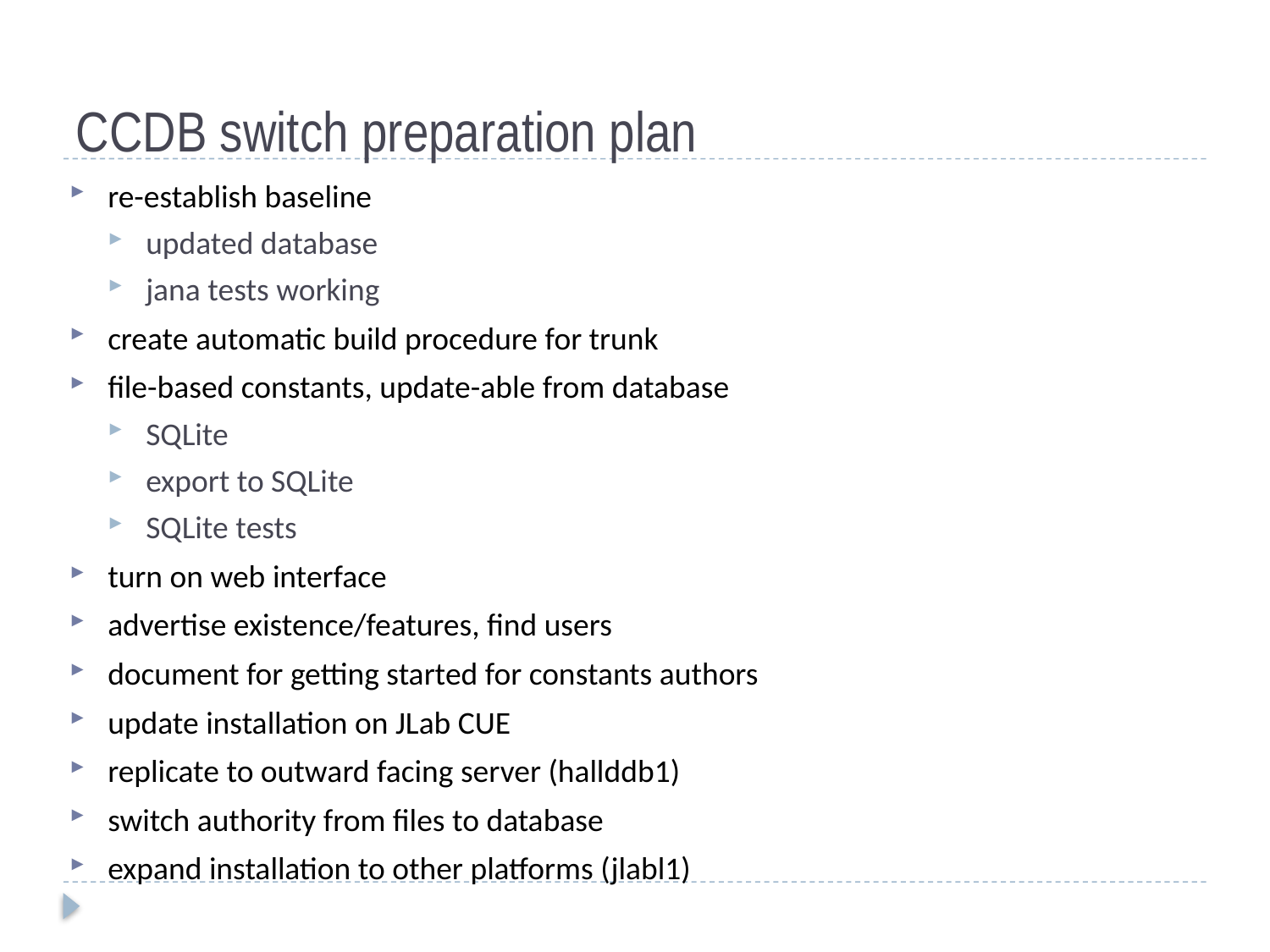

# CCDB switch preparation plan
re-establish baseline
updated database
jana tests working
create automatic build procedure for trunk
file-based constants, update-able from database
SQLite
export to SQLite
SQLite tests
turn on web interface
advertise existence/features, find users
document for getting started for constants authors
update installation on JLab CUE
replicate to outward facing server (hallddb1)
switch authority from files to database
expand installation to other platforms (jlabl1)